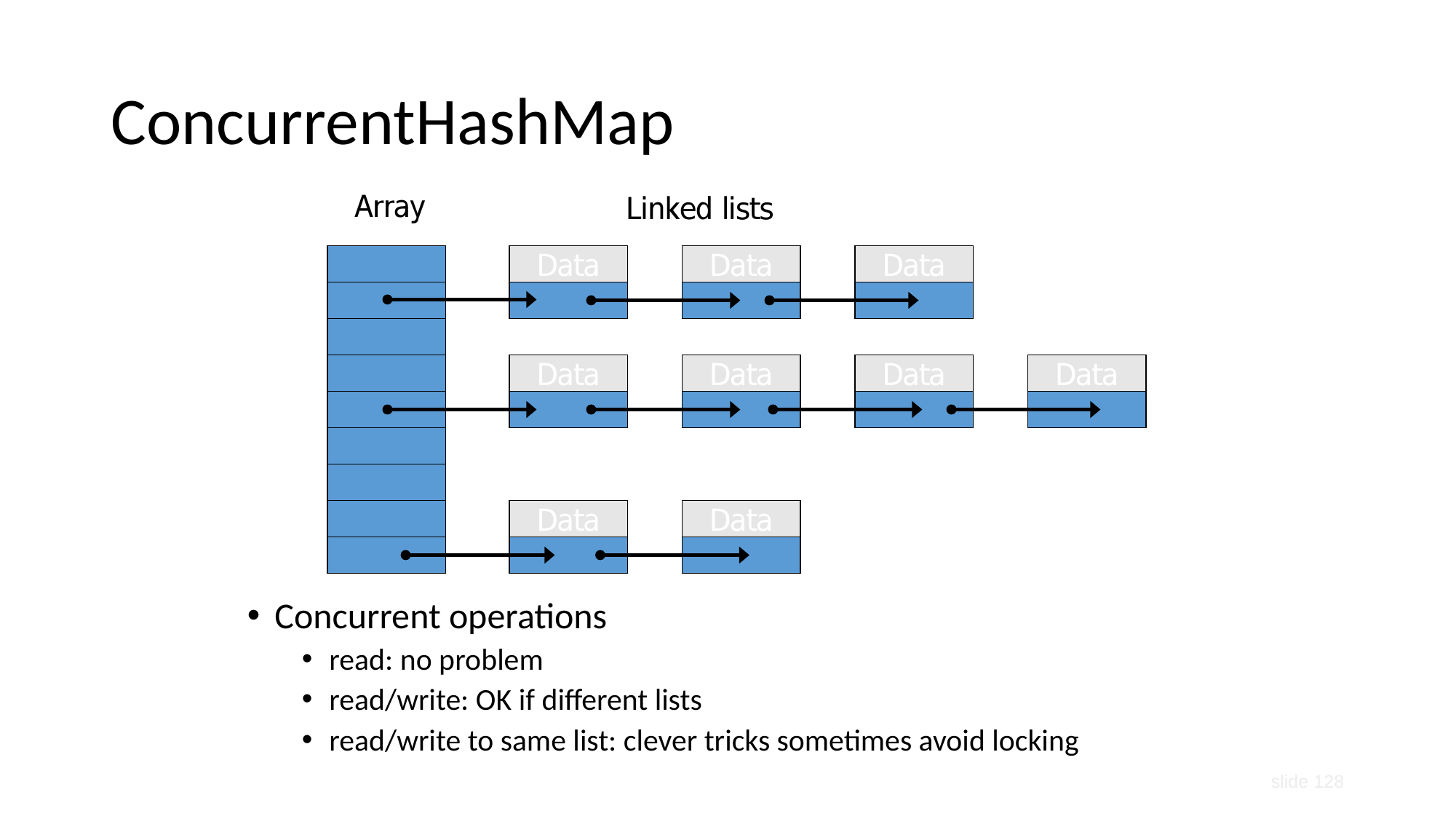

ConcurrentHashMap
Array
Linked lists

Data
Data
Data

Data
Data
Data
Data

Data
Data

Concurrent operations
read: no problem
read/write: OK if different lists
read/write to same list: clever tricks sometimes avoid locking
slide 128